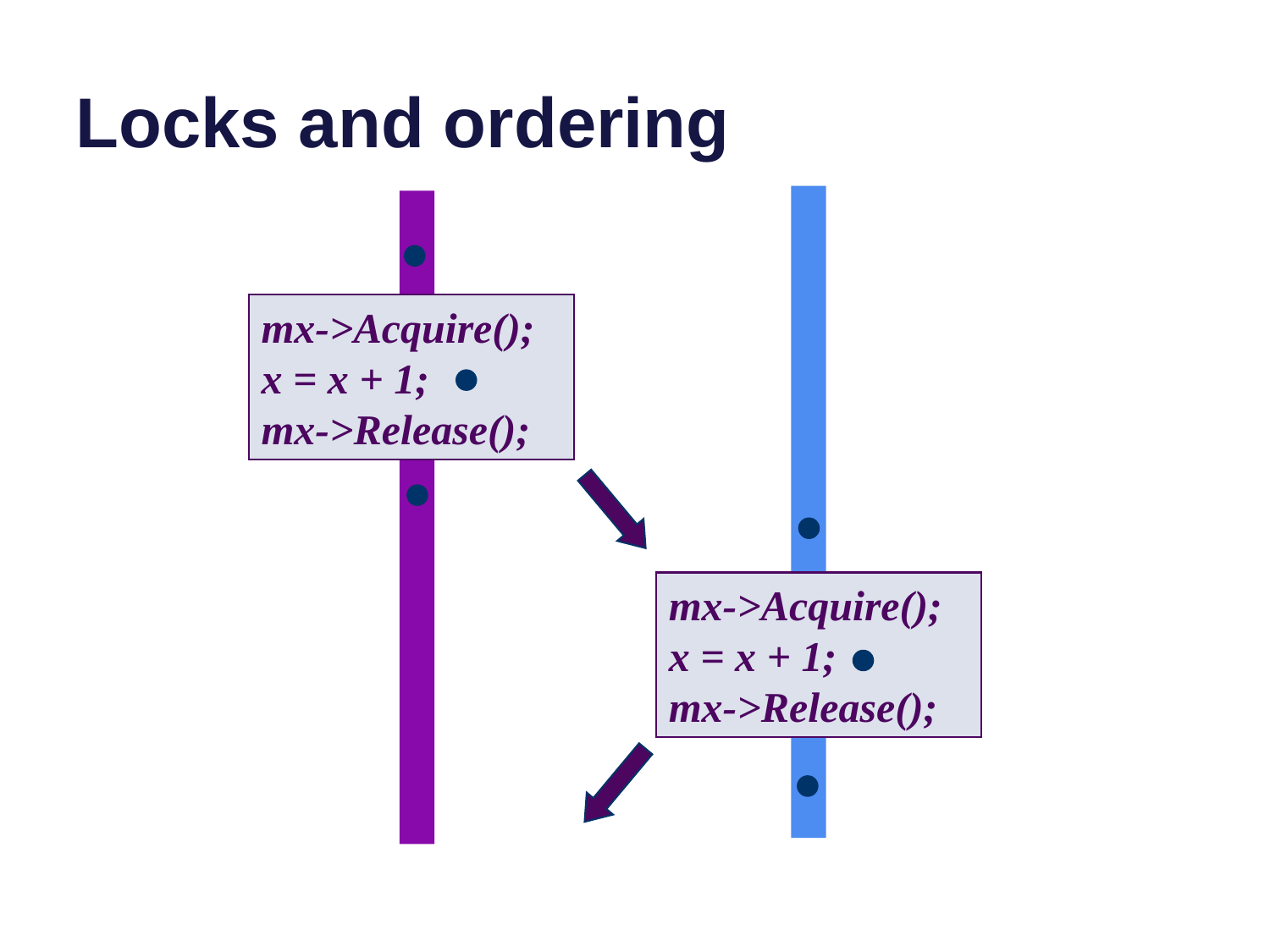

# Locks and ordering

mx->Acquire();
x = x + 1;
mx->Release();

mx->Acquire();
x = x + 1;
mx->Release();